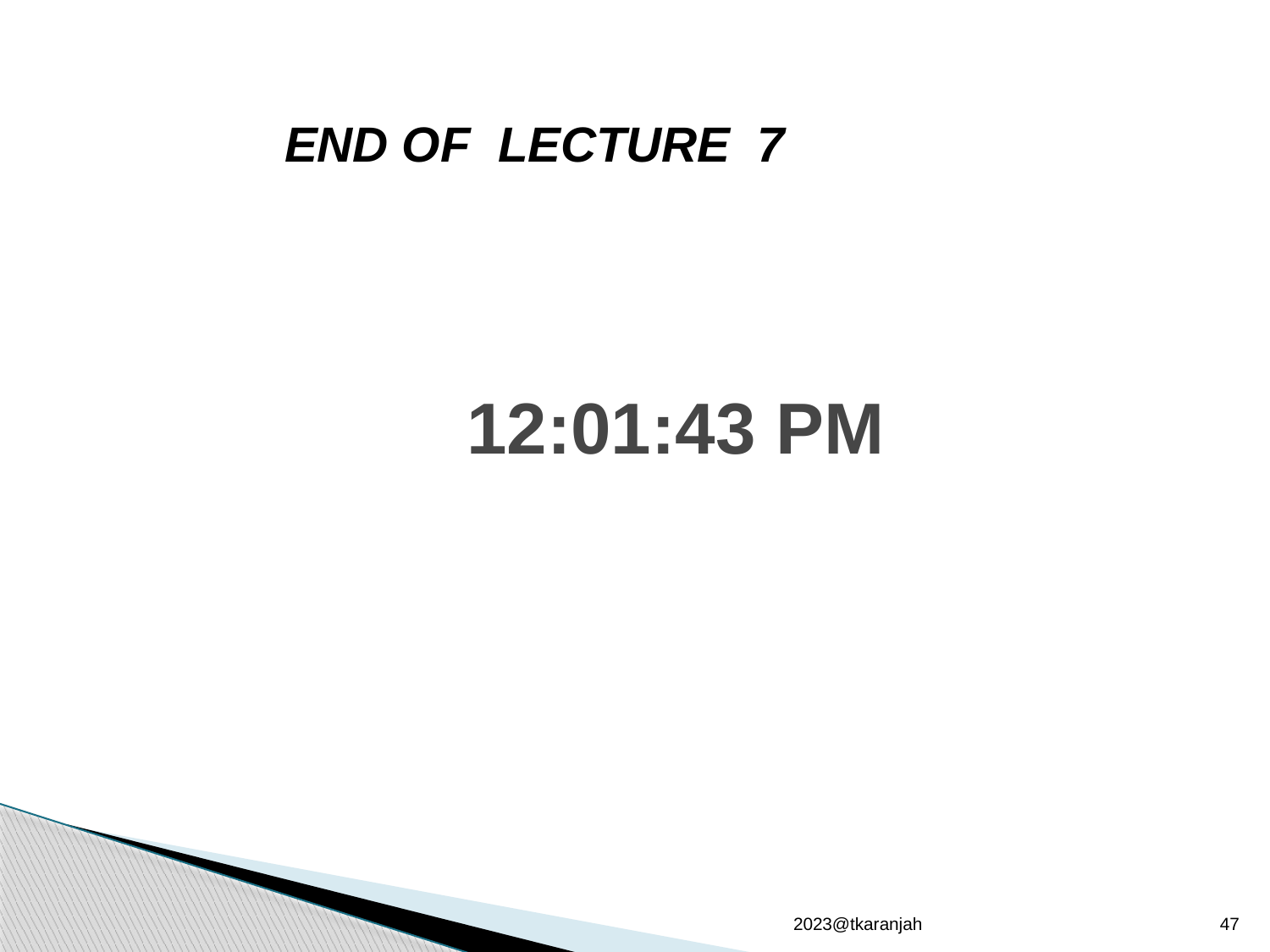

END OF  LECTURE  7
# 12:01:43 PM
2023@tkaranjah
47